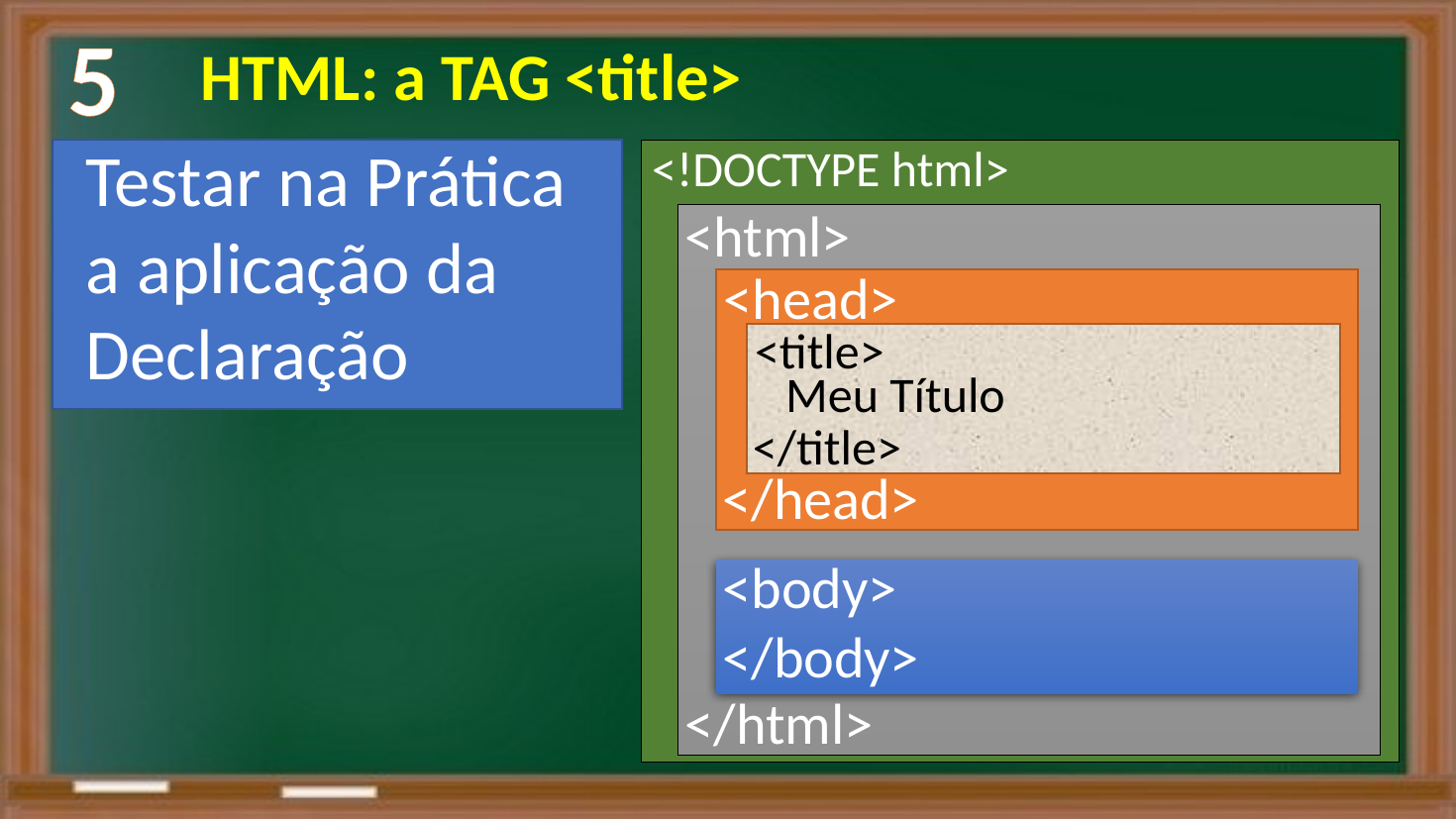

5
         HTML: a TAG <title>
Testar na Prática
a aplicação da
Declaração
<!DOCTYPE html>

<html>

<head>

<title>

Meu Título
</title>
</head>
<body>
</body>

</html>